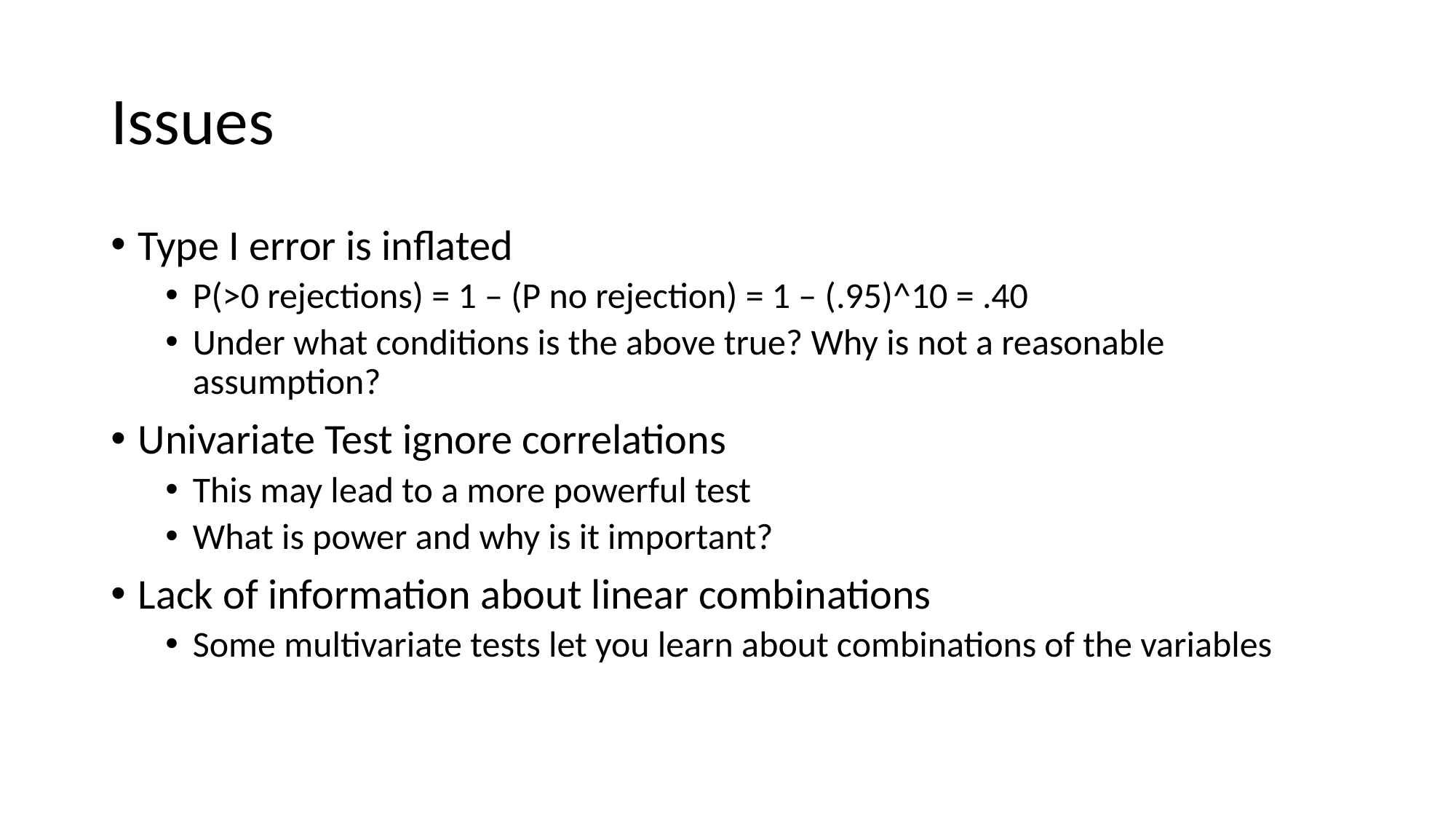

# Issues
Type I error is inflated
P(>0 rejections) = 1 – (P no rejection) = 1 – (.95)^10 = .40
Under what conditions is the above true? Why is not a reasonable assumption?
Univariate Test ignore correlations
This may lead to a more powerful test
What is power and why is it important?
Lack of information about linear combinations
Some multivariate tests let you learn about combinations of the variables